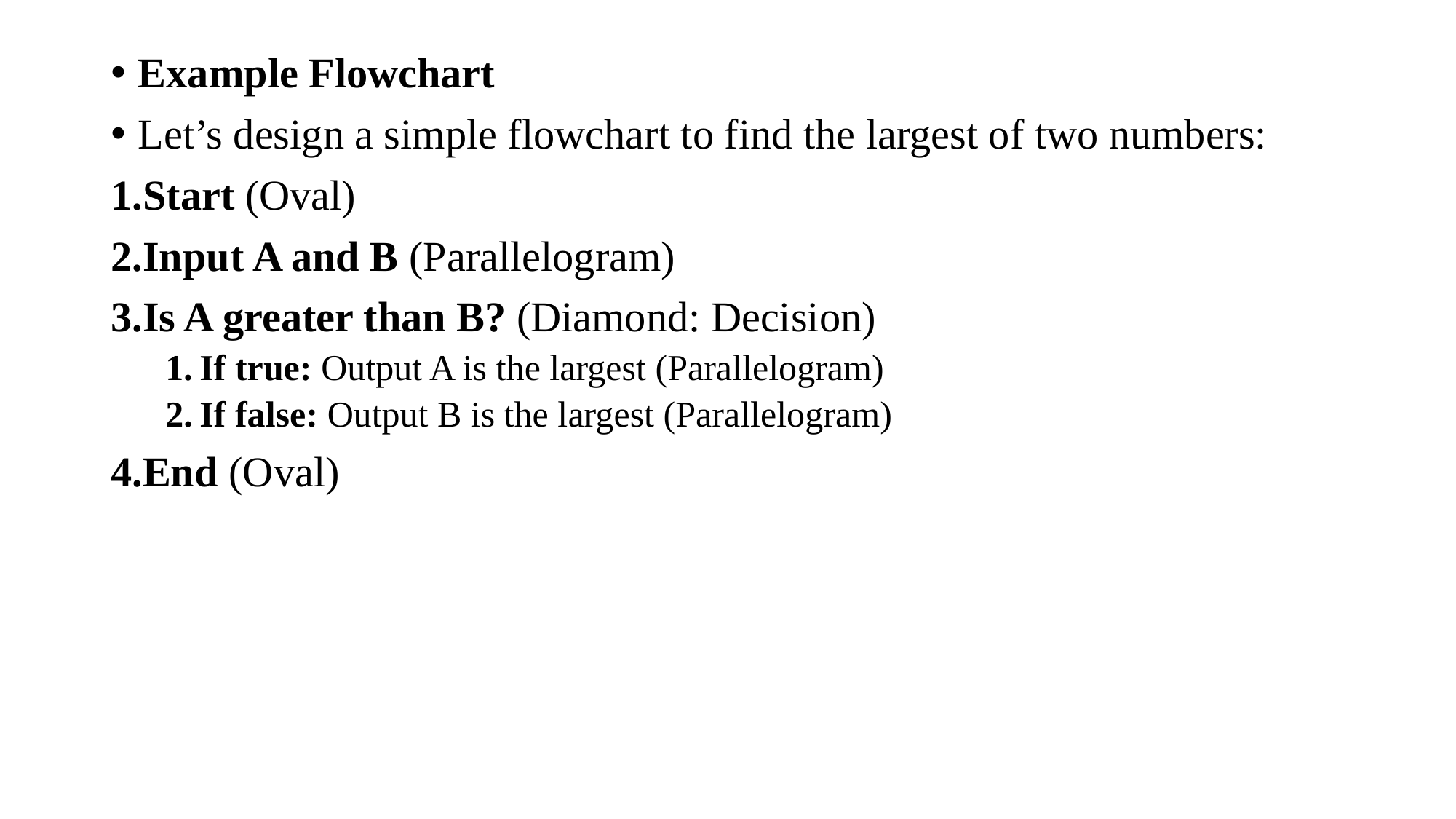

Example Flowchart
Let’s design a simple flowchart to find the largest of two numbers:
Start (Oval)
Input A and B (Parallelogram)
Is A greater than B? (Diamond: Decision)
If true: Output A is the largest (Parallelogram)
If false: Output B is the largest (Parallelogram)
End (Oval)